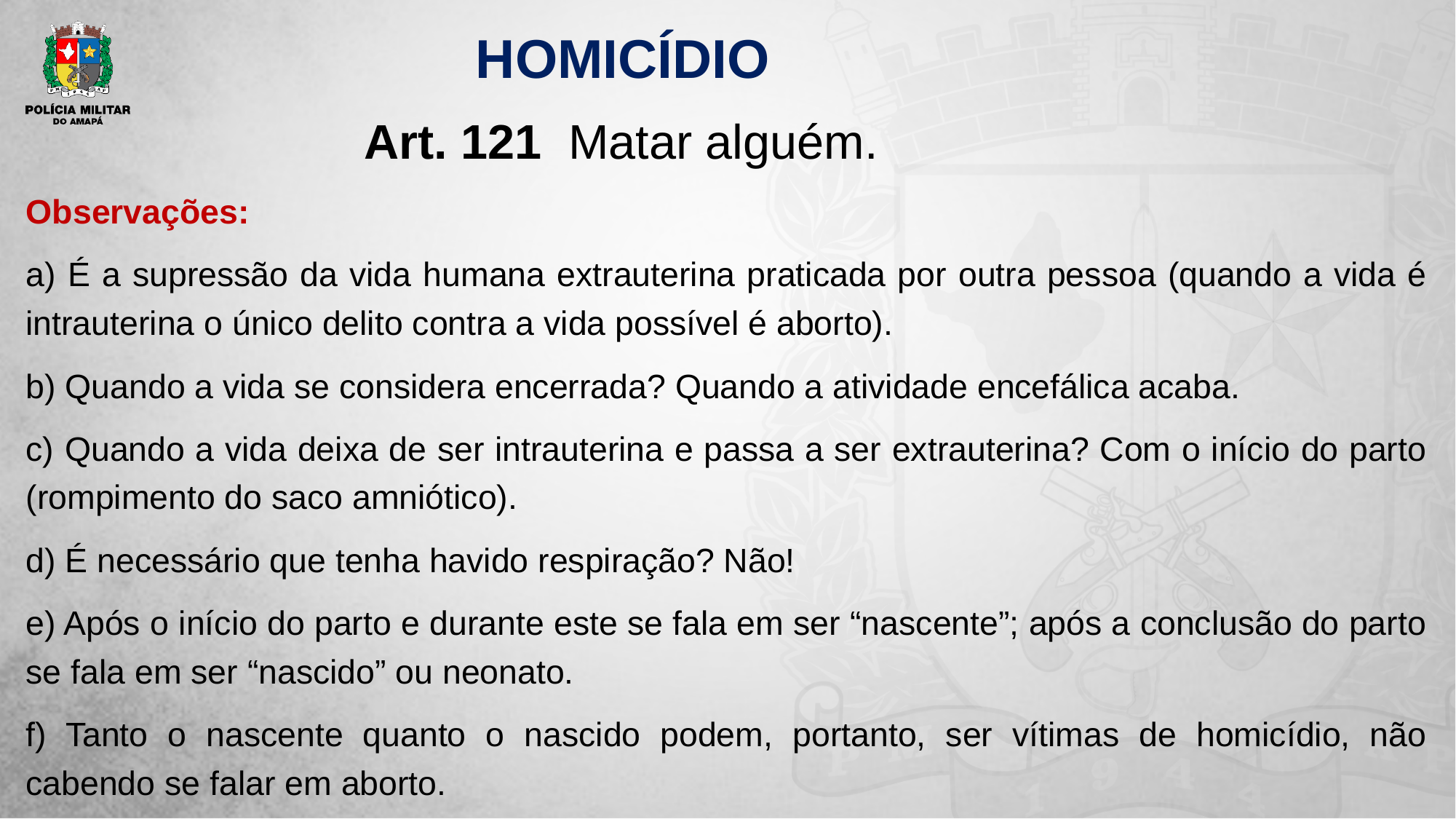

HOMICÍDIO

Art. 121  Matar alguém.

Observações:
a) É a supressão da vida humana extrauterina praticada por outra pessoa (quando a vida é intrauterina o único delito contra a vida possível é aborto).
b) Quando a vida se considera encerrada? Quando a atividade encefálica acaba.
c) Quando a vida deixa de ser intrauterina e passa a ser extrauterina? Com o início do parto (rompimento do saco amniótico).
d) É necessário que tenha havido respiração? Não!
e) Após o início do parto e durante este se fala em ser “nascente”; após a conclusão do parto se fala em ser “nascido” ou neonato.
f) Tanto o nascente quanto o nascido podem, portanto, ser vítimas de homicídio, não cabendo se falar em aborto.